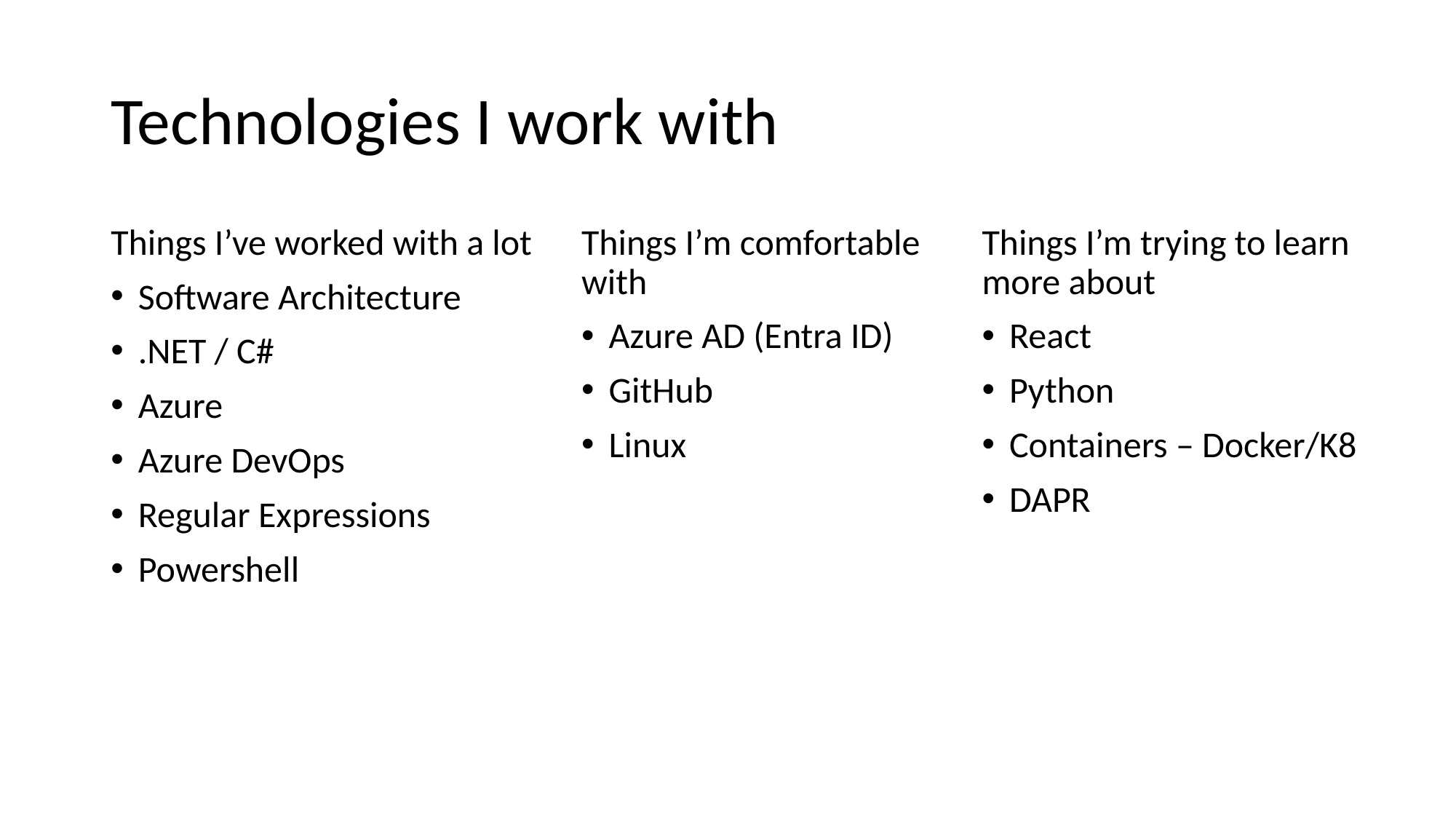

# Technologies I work with
Things I’m comfortable with
Azure AD (Entra ID)
GitHub
Linux
Things I’ve worked with a lot
Software Architecture
.NET / C#
Azure
Azure DevOps
Regular Expressions
Powershell
Things I’m trying to learn more about
React
Python
Containers – Docker/K8
DAPR